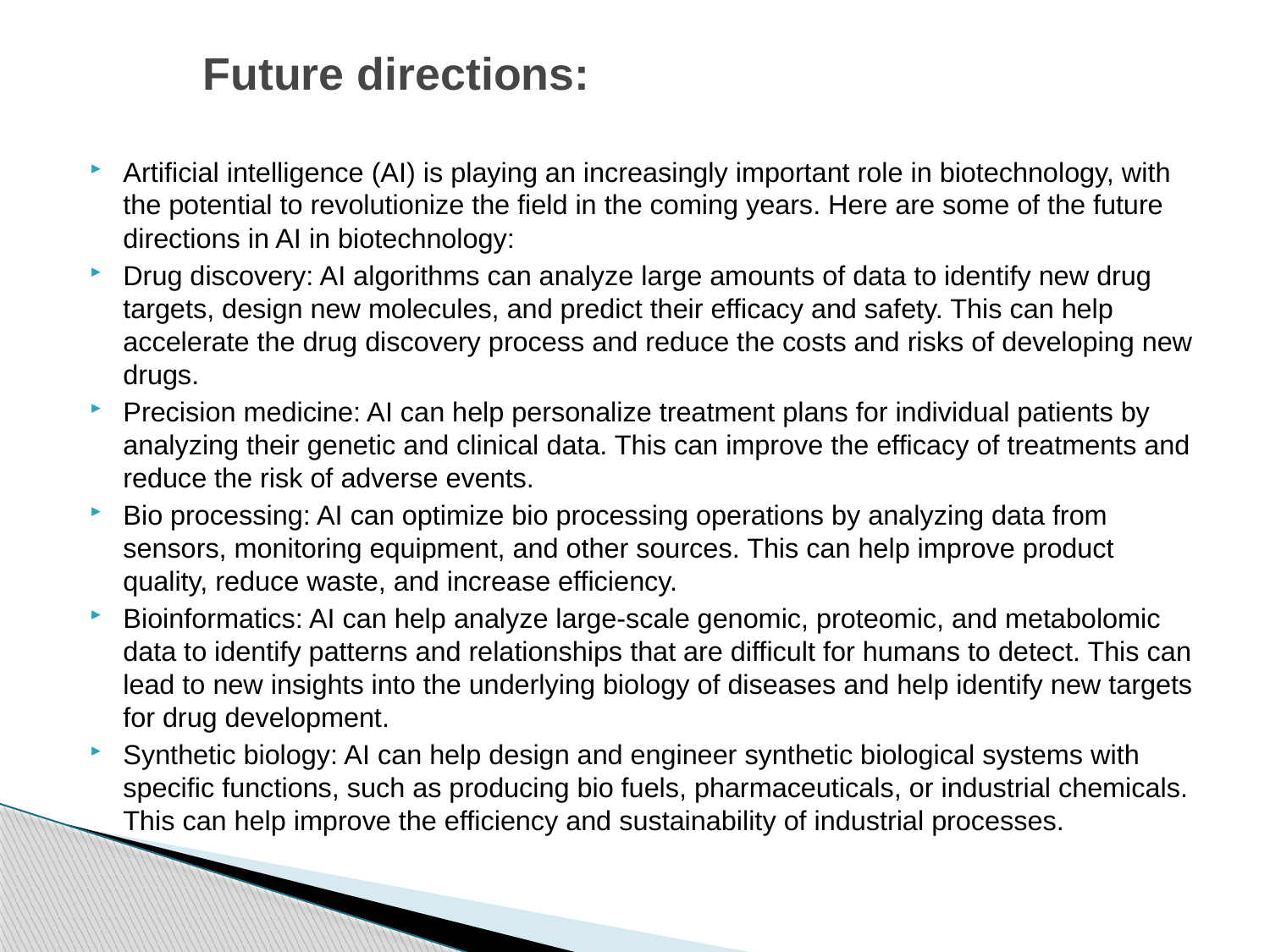

# Future directions:
Artificial intelligence (AI) is playing an increasingly important role in biotechnology, with the potential to revolutionize the field in the coming years. Here are some of the future directions in AI in biotechnology:
Drug discovery: AI algorithms can analyze large amounts of data to identify new drug targets, design new molecules, and predict their efficacy and safety. This can help accelerate the drug discovery process and reduce the costs and risks of developing new drugs.
Precision medicine: AI can help personalize treatment plans for individual patients by analyzing their genetic and clinical data. This can improve the efficacy of treatments and reduce the risk of adverse events.
Bio processing: AI can optimize bio processing operations by analyzing data from sensors, monitoring equipment, and other sources. This can help improve product quality, reduce waste, and increase efficiency.
Bioinformatics: AI can help analyze large-scale genomic, proteomic, and metabolomic data to identify patterns and relationships that are difficult for humans to detect. This can lead to new insights into the underlying biology of diseases and help identify new targets for drug development.
Synthetic biology: AI can help design and engineer synthetic biological systems with specific functions, such as producing bio fuels, pharmaceuticals, or industrial chemicals. This can help improve the efficiency and sustainability of industrial processes.